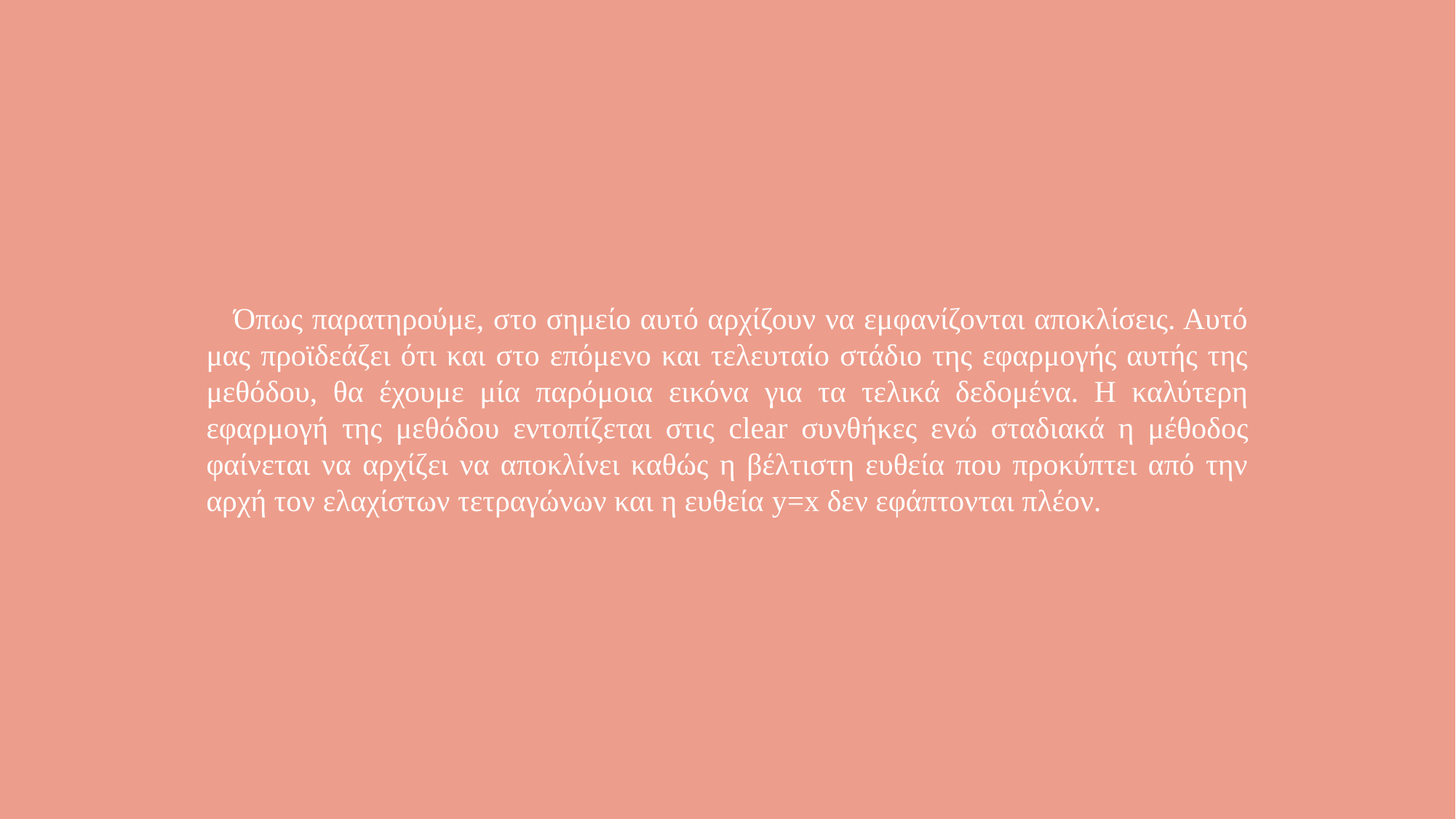

Όπως παρατηρούμε, στο σημείο αυτό αρχίζουν να εμφανίζονται αποκλίσεις. Αυτό μας προϊδεάζει ότι και στο επόμενο και τελευταίο στάδιο της εφαρμογής αυτής της μεθόδου, θα έχουμε μία παρόμοια εικόνα για τα τελικά δεδομένα. Η καλύτερη εφαρμογή της μεθόδου εντοπίζεται στις clear συνθήκες ενώ σταδιακά η μέθοδος φαίνεται να αρχίζει να αποκλίνει καθώς η βέλτιστη ευθεία που προκύπτει από την αρχή τον ελαχίστων τετραγώνων και η ευθεία y=x δεν εφάπτονται πλέον.